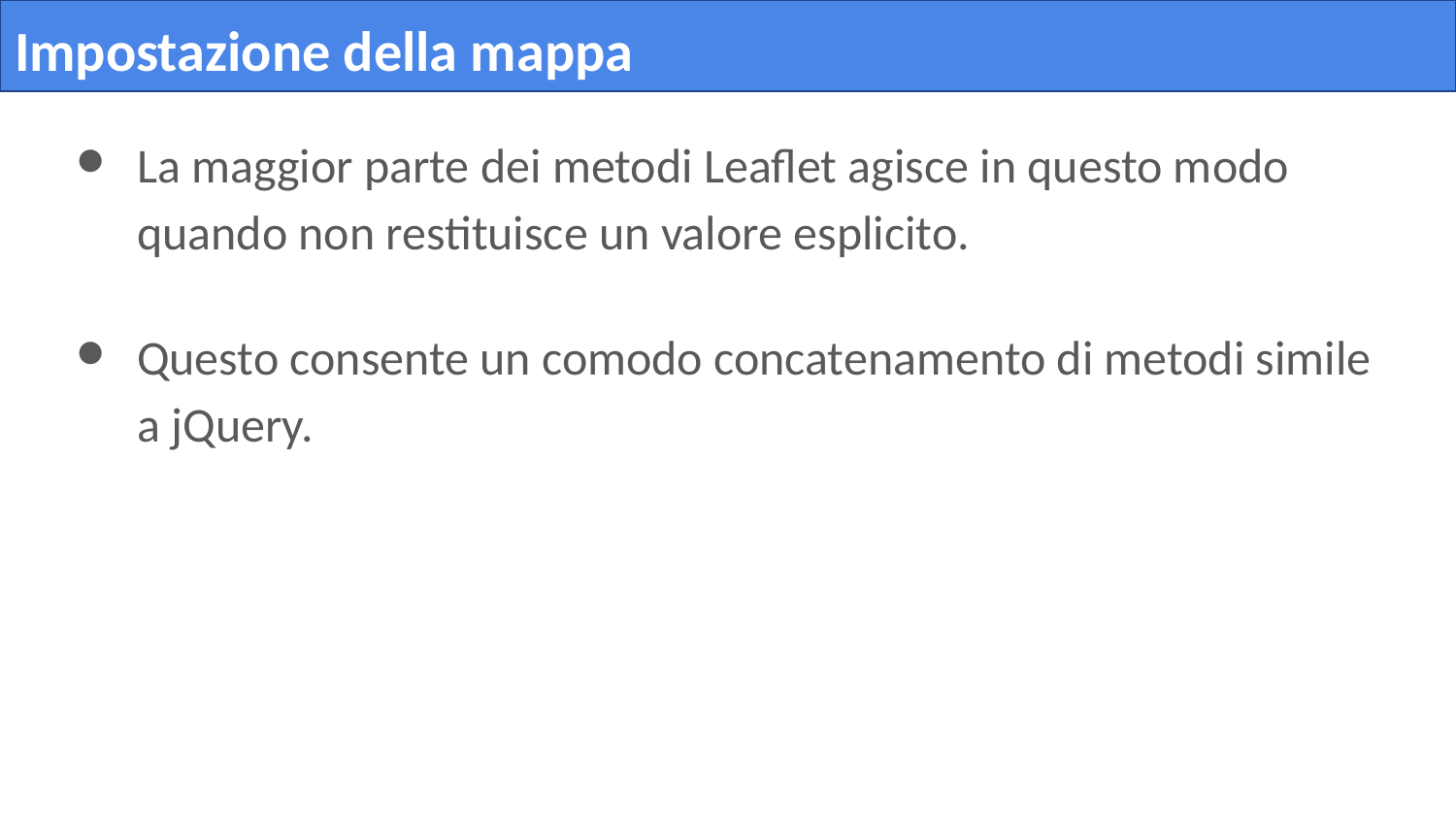

# Impostazione della mappa

La maggior parte dei metodi Leaflet agisce in questo modo quando non restituisce un valore esplicito.
Questo consente un comodo concatenamento di metodi simile a jQuery.